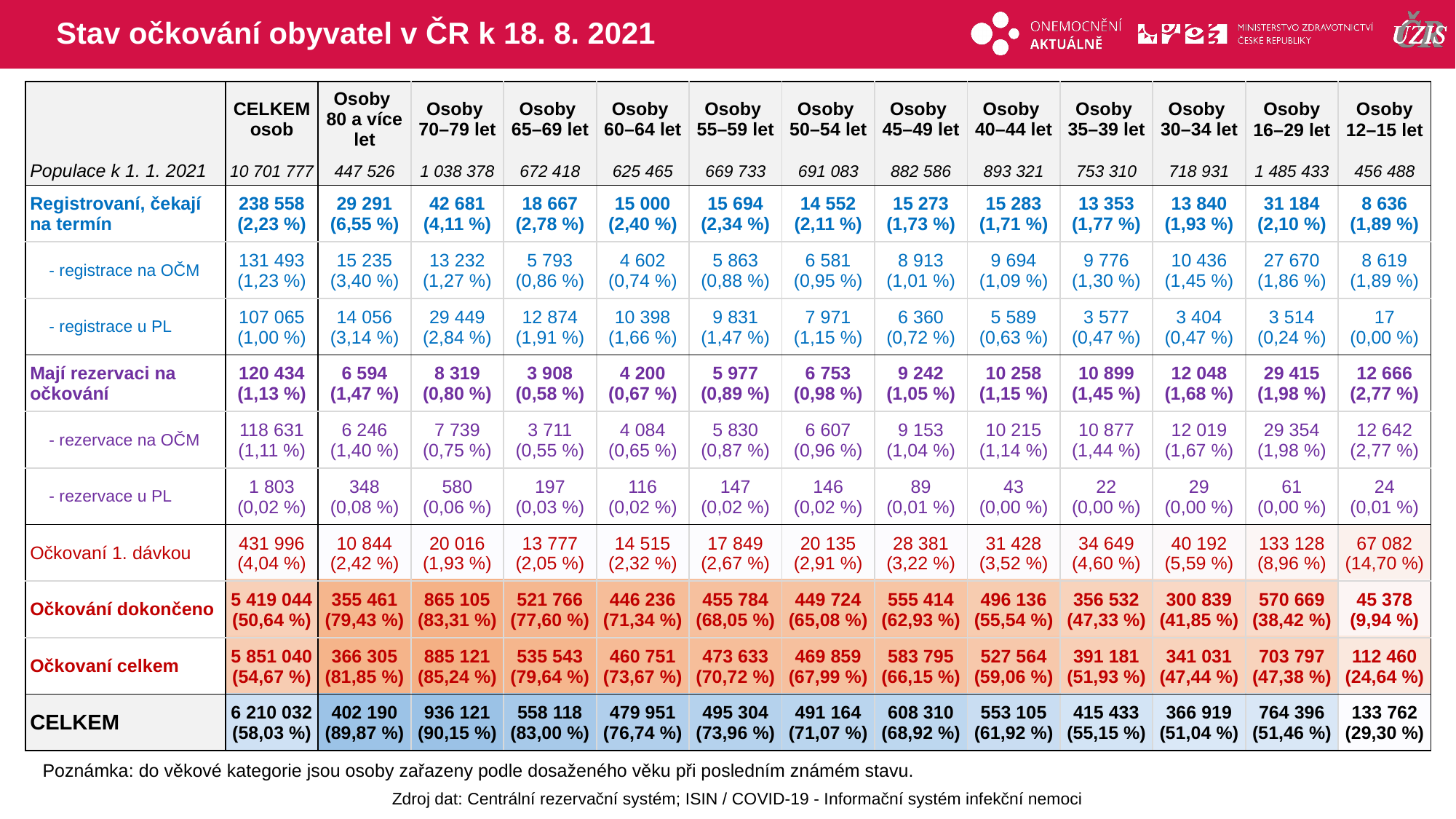

# Stav očkování obyvatel v ČR k 18. 8. 2021
|  | CELKEM osob | Osoby 80 a více let | Osoby 70–79 let | Osoby 65–69 let | Osoby 60–64 let | Osoby 55–59 let | Osoby 50–54 let | Osoby 45–49 let | Osoby 40–44 let | Osoby 35–39 let | Osoby 30–34 let | Osoby 16–29 let | Osoby 12–15 let |
| --- | --- | --- | --- | --- | --- | --- | --- | --- | --- | --- | --- | --- | --- |
| Populace k 1. 1. 2021 | 10 701 777 | 447 526 | 1 038 378 | 672 418 | 625 465 | 669 733 | 691 083 | 882 586 | 893 321 | 753 310 | 718 931 | 1 485 433 | 456 488 |
| Registrovaní, čekají na termín | 238 558 (2,23 %) | 29 291 (6,55 %) | 42 681 (4,11 %) | 18 667 (2,78 %) | 15 000 (2,40 %) | 15 694 (2,34 %) | 14 552 (2,11 %) | 15 273 (1,73 %) | 15 283 (1,71 %) | 13 353 (1,77 %) | 13 840 (1,93 %) | 31 184 (2,10 %) | 8 636 (1,89 %) |
| - registrace na OČM | 131 493 (1,23 %) | 15 235 (3,40 %) | 13 232 (1,27 %) | 5 793 (0,86 %) | 4 602 (0,74 %) | 5 863 (0,88 %) | 6 581 (0,95 %) | 8 913 (1,01 %) | 9 694 (1,09 %) | 9 776 (1,30 %) | 10 436 (1,45 %) | 27 670 (1,86 %) | 8 619 (1,89 %) |
| - registrace u PL | 107 065 (1,00 %) | 14 056 (3,14 %) | 29 449 (2,84 %) | 12 874 (1,91 %) | 10 398 (1,66 %) | 9 831 (1,47 %) | 7 971 (1,15 %) | 6 360 (0,72 %) | 5 589 (0,63 %) | 3 577 (0,47 %) | 3 404 (0,47 %) | 3 514 (0,24 %) | 17 (0,00 %) |
| Mají rezervaci na očkování | 120 434 (1,13 %) | 6 594 (1,47 %) | 8 319 (0,80 %) | 3 908 (0,58 %) | 4 200 (0,67 %) | 5 977 (0,89 %) | 6 753 (0,98 %) | 9 242 (1,05 %) | 10 258 (1,15 %) | 10 899 (1,45 %) | 12 048 (1,68 %) | 29 415 (1,98 %) | 12 666 (2,77 %) |
| - rezervace na OČM | 118 631 (1,11 %) | 6 246 (1,40 %) | 7 739 (0,75 %) | 3 711 (0,55 %) | 4 084 (0,65 %) | 5 830 (0,87 %) | 6 607 (0,96 %) | 9 153 (1,04 %) | 10 215 (1,14 %) | 10 877 (1,44 %) | 12 019 (1,67 %) | 29 354 (1,98 %) | 12 642 (2,77 %) |
| - rezervace u PL | 1 803 (0,02 %) | 348 (0,08 %) | 580 (0,06 %) | 197 (0,03 %) | 116 (0,02 %) | 147 (0,02 %) | 146 (0,02 %) | 89 (0,01 %) | 43 (0,00 %) | 22 (0,00 %) | 29 (0,00 %) | 61 (0,00 %) | 24 (0,01 %) |
| Očkovaní 1. dávkou | 431 996 (4,04 %) | 10 844 (2,42 %) | 20 016 (1,93 %) | 13 777 (2,05 %) | 14 515 (2,32 %) | 17 849 (2,67 %) | 20 135 (2,91 %) | 28 381 (3,22 %) | 31 428 (3,52 %) | 34 649 (4,60 %) | 40 192 (5,59 %) | 133 128 (8,96 %) | 67 082 (14,70 %) |
| Očkování dokončeno | 5 419 044 (50,64 %) | 355 461 (79,43 %) | 865 105 (83,31 %) | 521 766 (77,60 %) | 446 236 (71,34 %) | 455 784 (68,05 %) | 449 724 (65,08 %) | 555 414 (62,93 %) | 496 136 (55,54 %) | 356 532 (47,33 %) | 300 839 (41,85 %) | 570 669 (38,42 %) | 45 378 (9,94 %) |
| Očkovaní celkem | 5 851 040 (54,67 %) | 366 305 (81,85 %) | 885 121 (85,24 %) | 535 543 (79,64 %) | 460 751 (73,67 %) | 473 633 (70,72 %) | 469 859 (67,99 %) | 583 795 (66,15 %) | 527 564 (59,06 %) | 391 181 (51,93 %) | 341 031 (47,44 %) | 703 797 (47,38 %) | 112 460 (24,64 %) |
| CELKEM | 6 210 032 (58,03 %) | 402 190 (89,87 %) | 936 121 (90,15 %) | 558 118 (83,00 %) | 479 951 (76,74 %) | 495 304 (73,96 %) | 491 164 (71,07 %) | 608 310 (68,92 %) | 553 105 (61,92 %) | 415 433 (55,15 %) | 366 919 (51,04 %) | 764 396 (51,46 %) | 133 762 (29,30 %) |
|  |  |  |  |  |  |  |  |  |  |  |  |  |
| --- | --- | --- | --- | --- | --- | --- | --- | --- | --- | --- | --- | --- |
|  |  |  |  |  |  |  |  |  |  |  |  |  |
|  |  |  |  |  |  |  |  |  |  |  |  |  |
|  |  |  |  |  |  |  |  |  |  |  |  |  |
Poznámka: do věkové kategorie jsou osoby zařazeny podle dosaženého věku při posledním známém stavu.
Zdroj dat: Centrální rezervační systém; ISIN / COVID-19 - Informační systém infekční nemoci